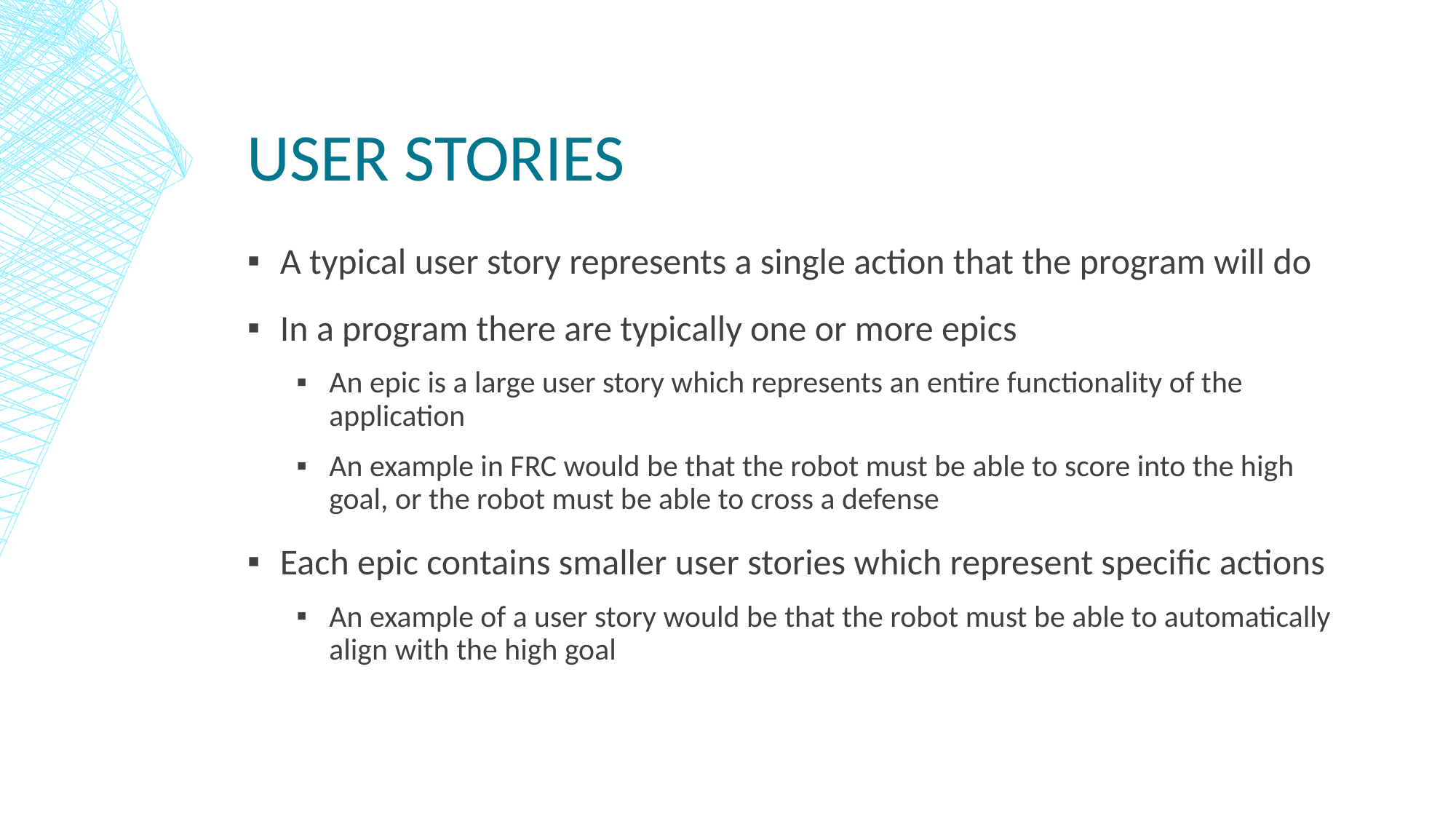

# User Stories
A typical user story represents a single action that the program will do
In a program there are typically one or more epics
An epic is a large user story which represents an entire functionality of the application
An example in FRC would be that the robot must be able to score into the high goal, or the robot must be able to cross a defense
Each epic contains smaller user stories which represent specific actions
An example of a user story would be that the robot must be able to automatically align with the high goal